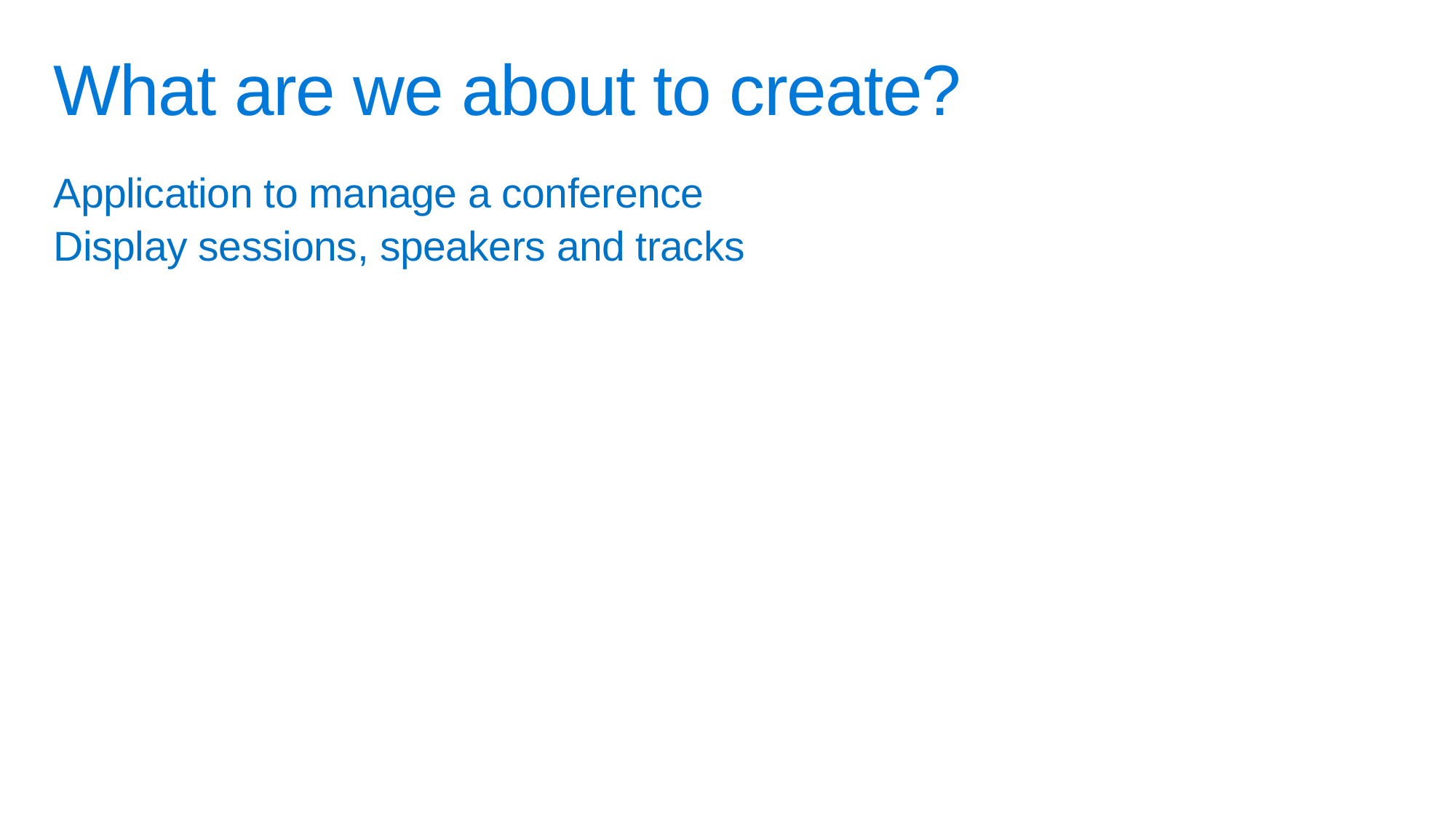

# What are we about to create?
Application to manage a conference
Display sessions, speakers and tracks